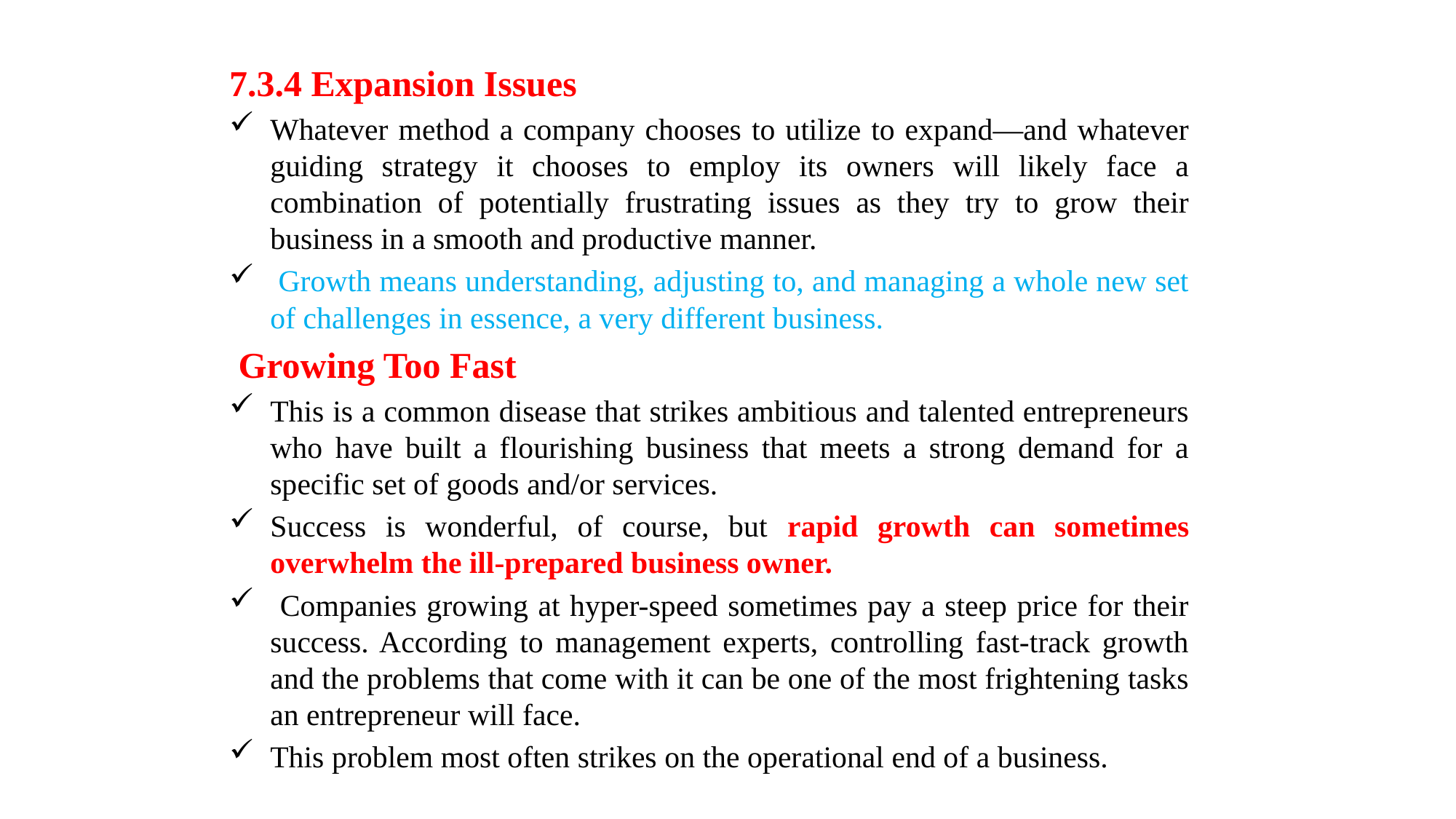

7.3.4 Expansion Issues
Whatever method a company chooses to utilize to expand—and whatever guiding strategy it chooses to employ its owners will likely face a combination of potentially frustrating issues as they try to grow their business in a smooth and productive manner.
 Growth means understanding, adjusting to, and managing a whole new set of challenges in essence, a very different business.
 Growing Too Fast
This is a common disease that strikes ambitious and talented entrepreneurs who have built a flourishing business that meets a strong demand for a specific set of goods and/or services.
Success is wonderful, of course, but rapid growth can sometimes overwhelm the ill-prepared business owner.
 Companies growing at hyper-speed sometimes pay a steep price for their success. According to management experts, controlling fast-track growth and the problems that come with it can be one of the most frightening tasks an entrepreneur will face.
This problem most often strikes on the operational end of a business.